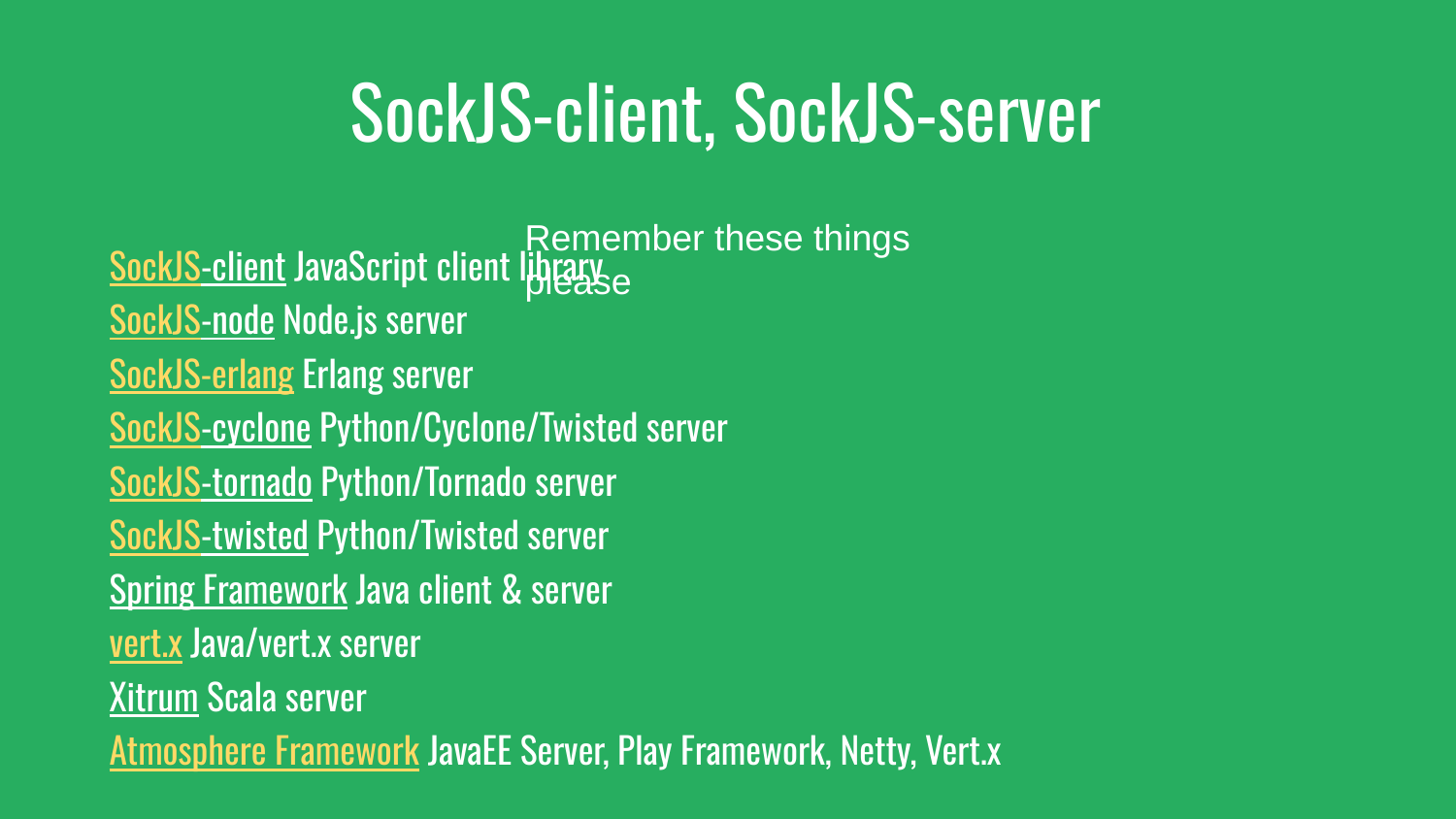

# SockJS-client, SockJS-server
SockJS-client JavaScript client library
SockJS-node Node.js server
SockJS-erlang Erlang server
SockJS-cyclone Python/Cyclone/Twisted server
SockJS-tornado Python/Tornado server
SockJS-twisted Python/Twisted server
Spring Framework Java client & server
vert.x Java/vert.x server
Xitrum Scala server
Atmosphere Framework JavaEE Server, Play Framework, Netty, Vert.x
Remember these things please